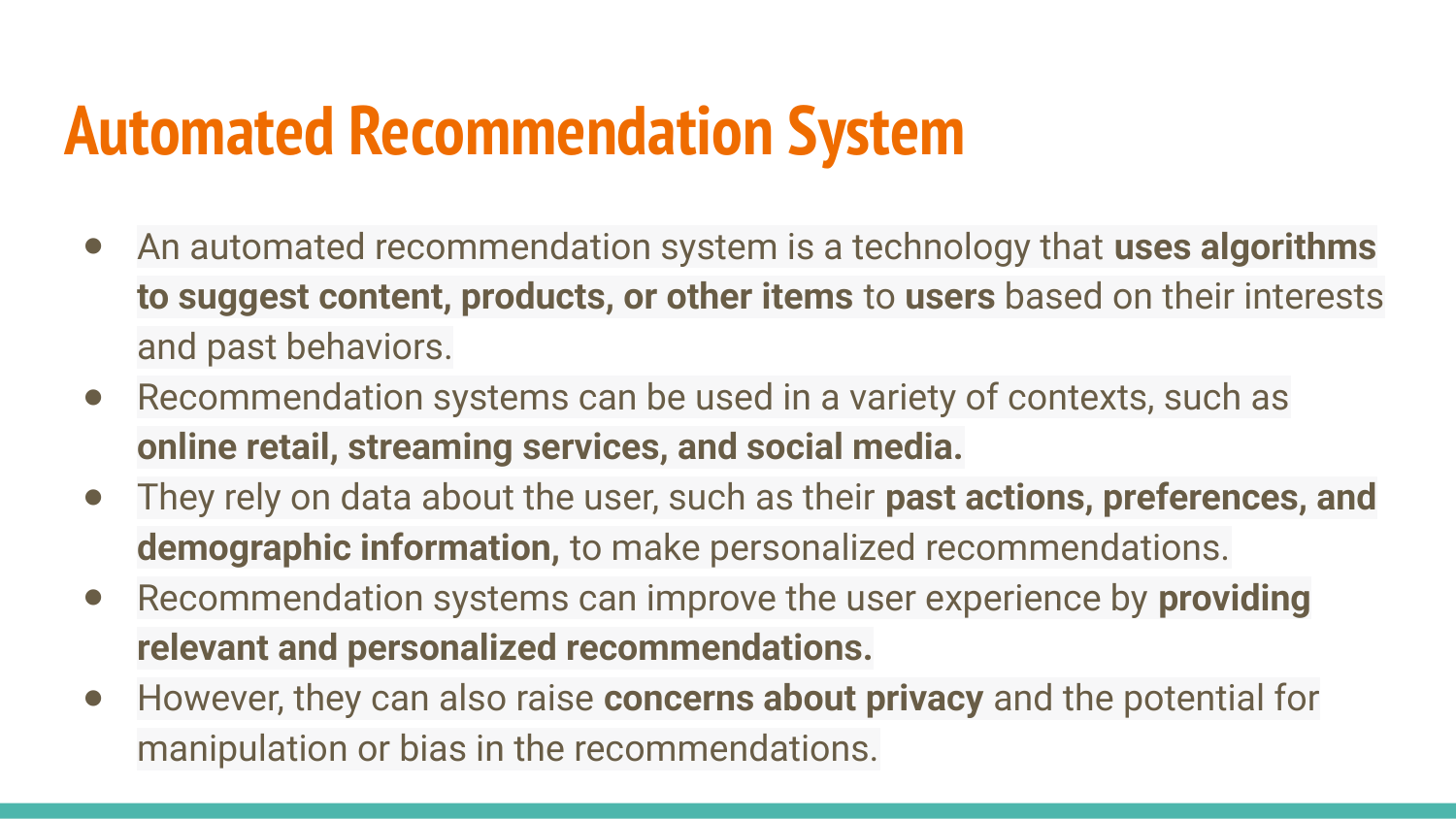

# Automated Recommendation System
An automated recommendation system is a technology that uses algorithms to suggest content, products, or other items to users based on their interests and past behaviors.
Recommendation systems can be used in a variety of contexts, such as online retail, streaming services, and social media.
They rely on data about the user, such as their past actions, preferences, and demographic information, to make personalized recommendations.
Recommendation systems can improve the user experience by providing relevant and personalized recommendations.
However, they can also raise concerns about privacy and the potential for manipulation or bias in the recommendations.